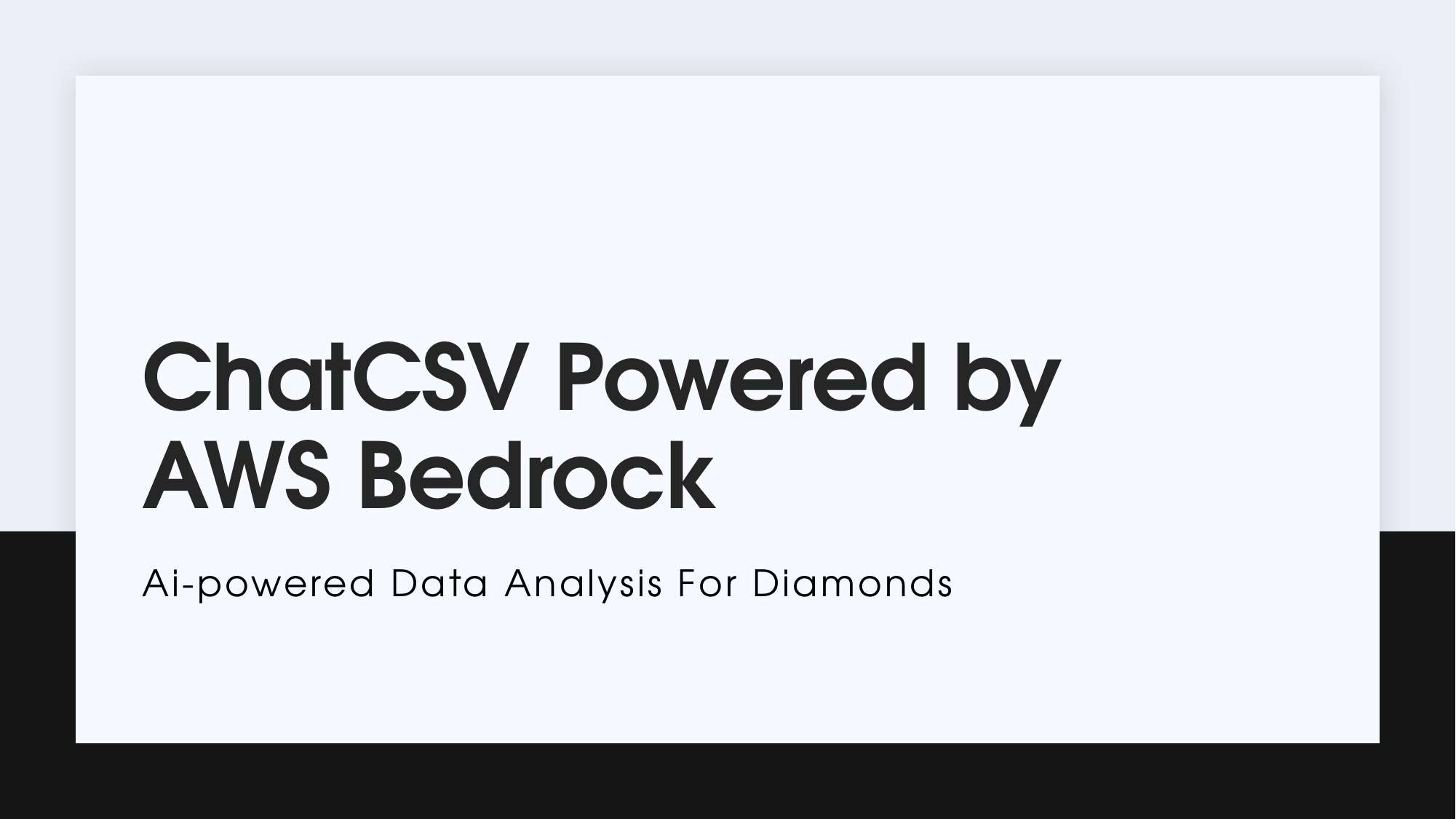

# ChatCSV Powered by AWS Bedrock
Ai-powered Data Analysis For Diamonds